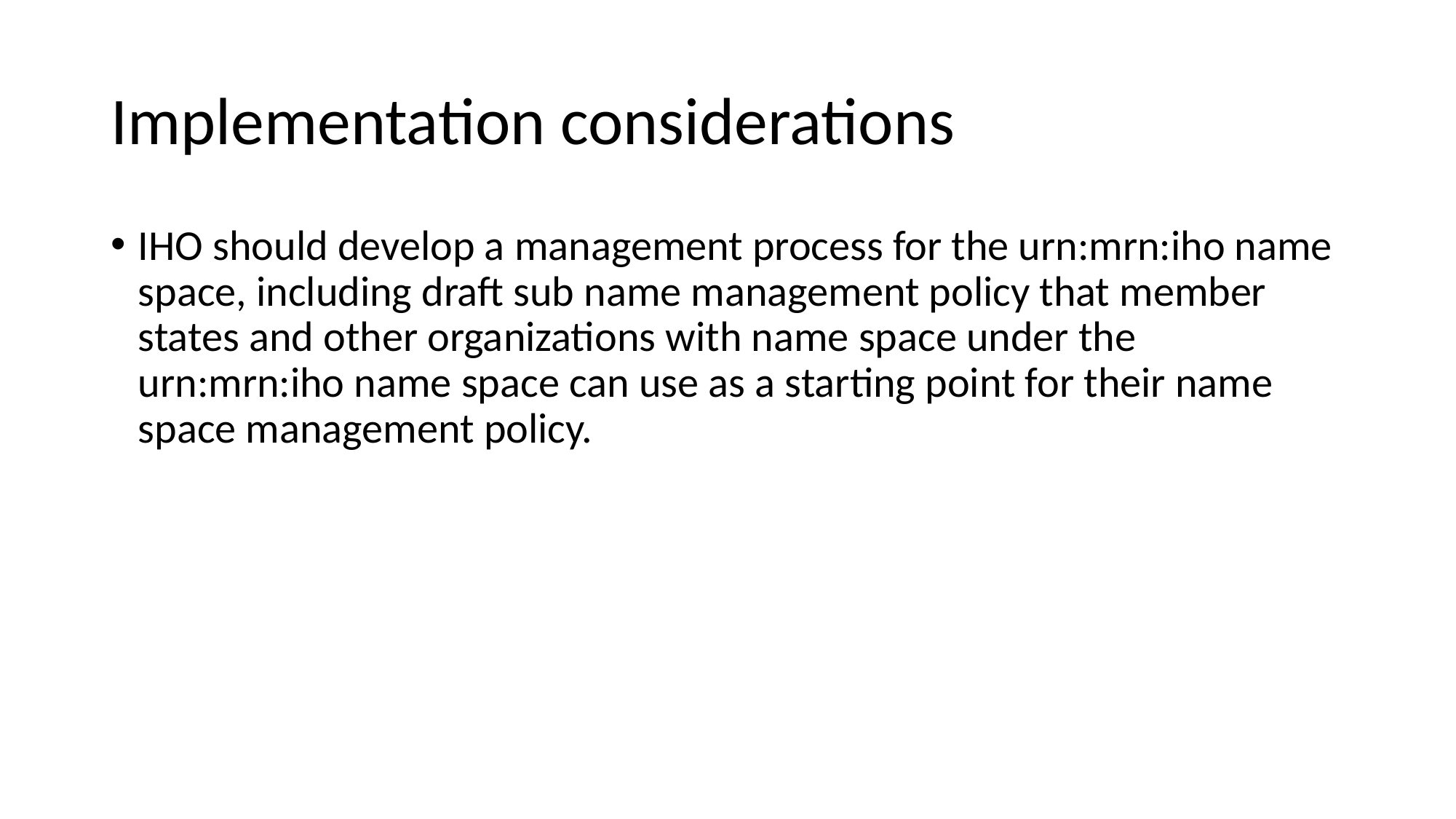

# Implementation considerations
IHO should develop a management process for the urn:mrn:iho name space, including draft sub name management policy that member states and other organizations with name space under the urn:mrn:iho name space can use as a starting point for their name space management policy.